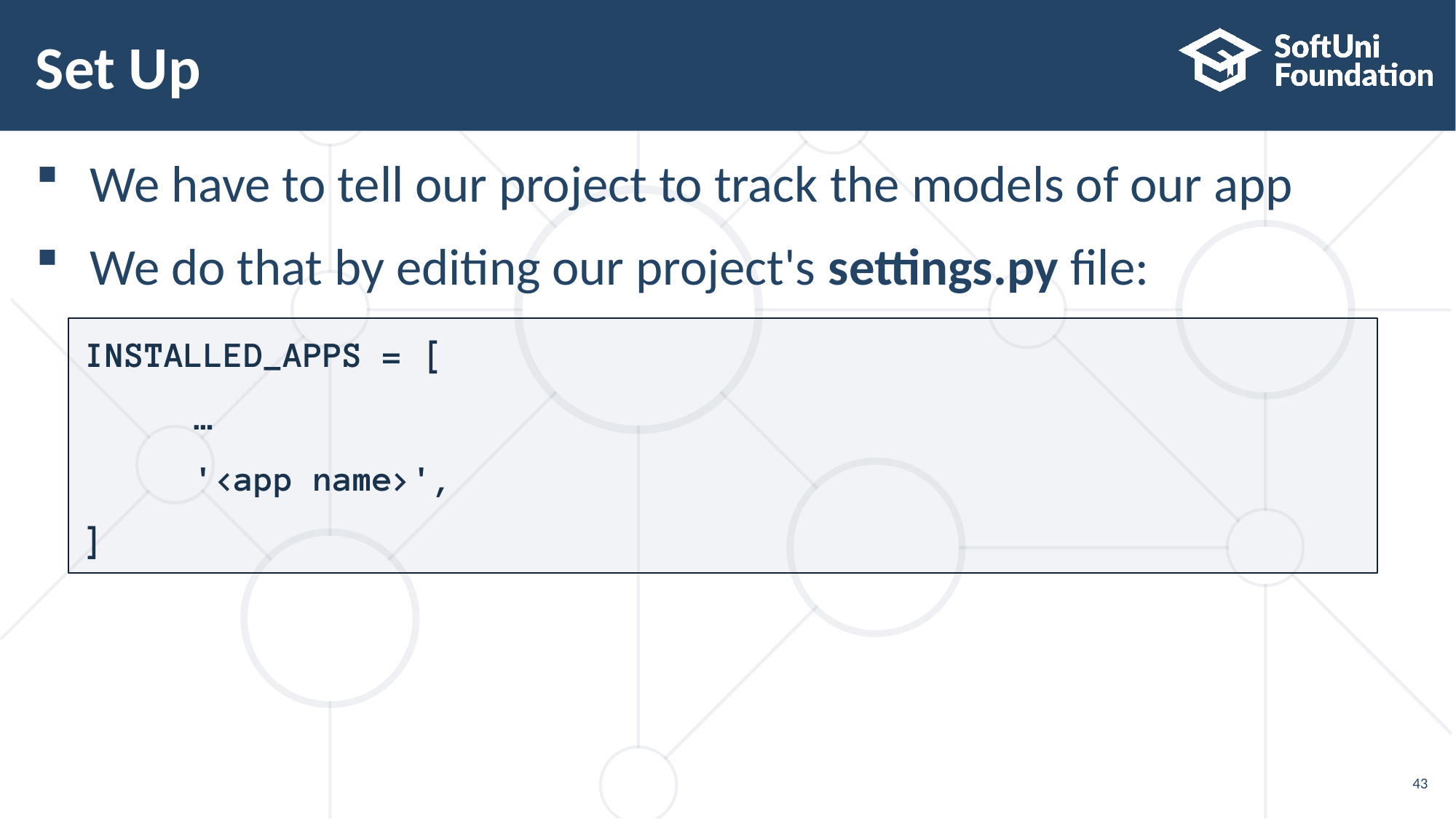

# Set Up
We have to tell our project to track the models of our app
We do that by editing our project's settings.py file:
INSTALLED_APPS = [
	…
	'<app name>',
]
43